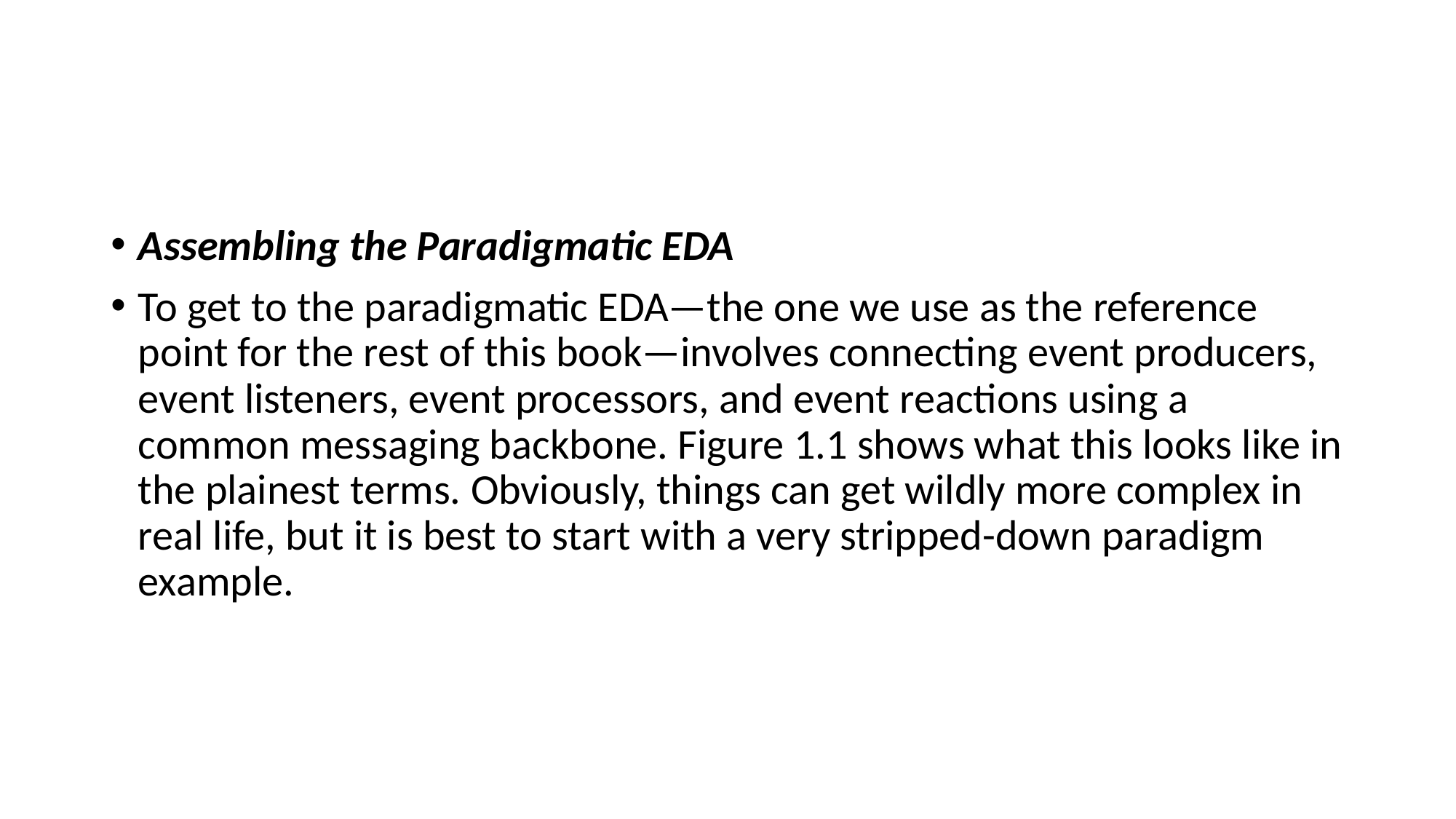

#
Assembling the Paradigmatic EDA
To get to the paradigmatic EDA—the one we use as the reference point for the rest of this book—involves connecting event producers, event listeners, event processors, and event reactions using a common messaging backbone. Figure 1.1 shows what this looks like in the plainest terms. Obviously, things can get wildly more complex in real life, but it is best to start with a very stripped-down paradigm example.